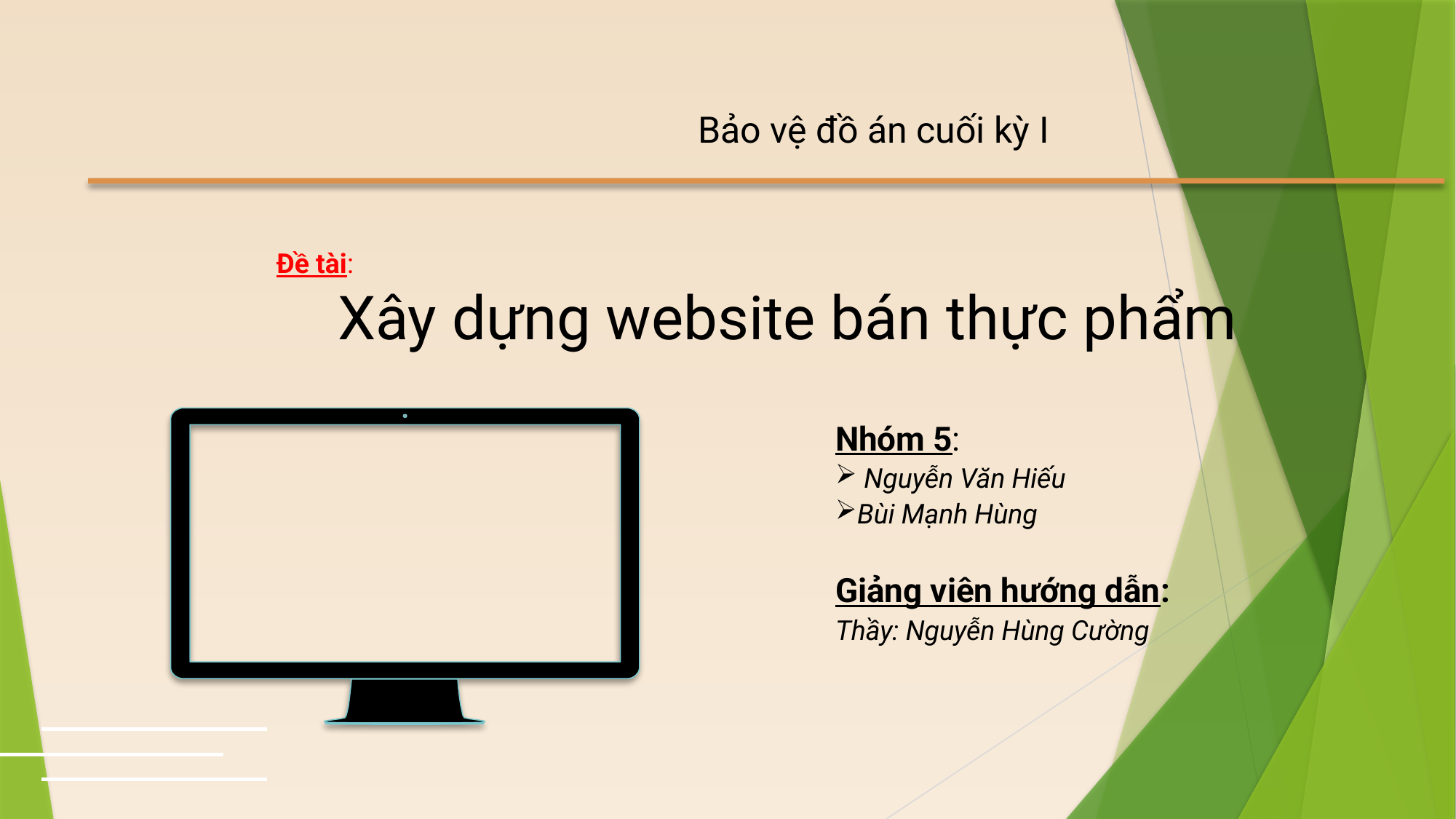

Bảo vệ đồ án cuối kỳ I

Đề tài:
Xây dựng website bán thực phẩm

Nhóm 5:
 Nguyễn Văn Hiếu
Bùi Mạnh Hùng

Giảng viên hướng dẫn:
Thầy: Nguyễn Hùng Cường